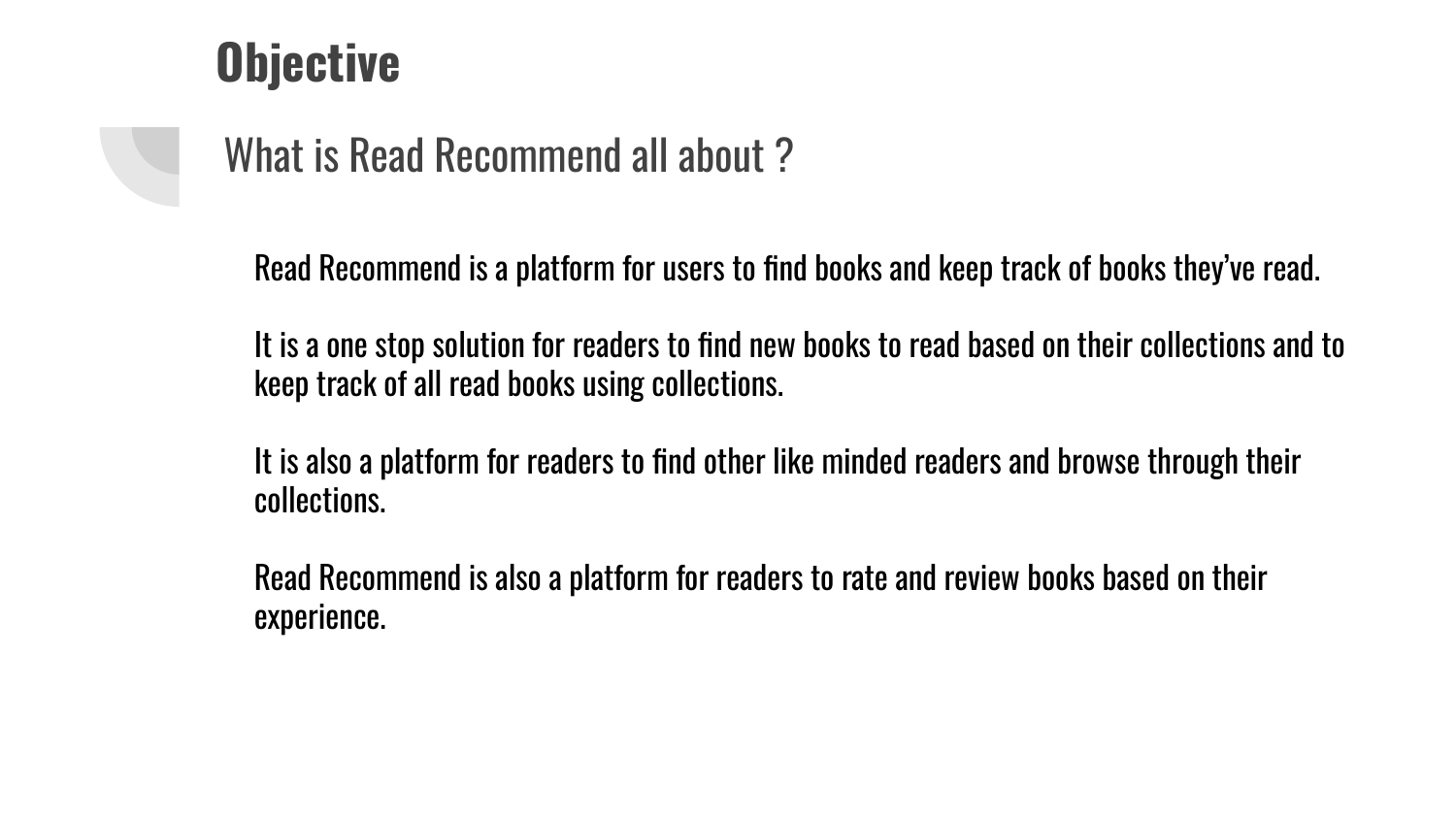

# Objective
What is Read Recommend all about ?
Read Recommend is a platform for users to find books and keep track of books they’ve read.

It is a one stop solution for readers to find new books to read based on their collections and to keep track of all read books using collections.

It is also a platform for readers to find other like minded readers and browse through their collections.

Read Recommend is also a platform for readers to rate and review books based on their experience.